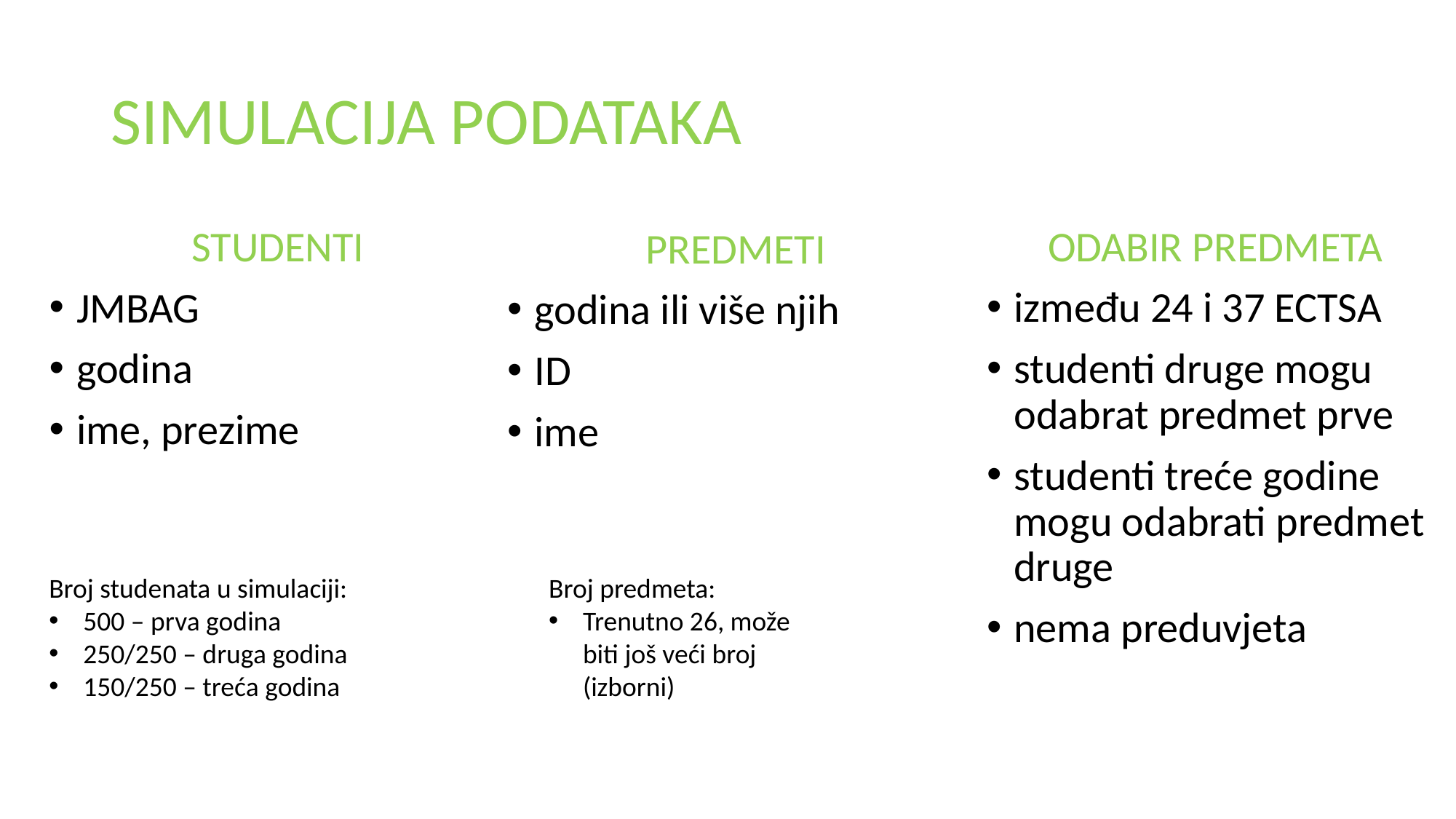

# SIMULACIJA PODATAKA
STUDENTI
JMBAG
godina
ime, prezime

ODABIR PREDMETA
između 24 i 37 ECTSA
studenti druge mogu odabrat predmet prve
studenti treće godine mogu odabrati predmet druge
nema preduvjeta

PREDMETI
godina ili više njih
ID
ime

Broj studenata u simulaciji:
500 – prva godina
250/250 – druga godina
150/250 – treća godina
Broj predmeta:
Trenutno 26, može biti još veći broj (izborni)